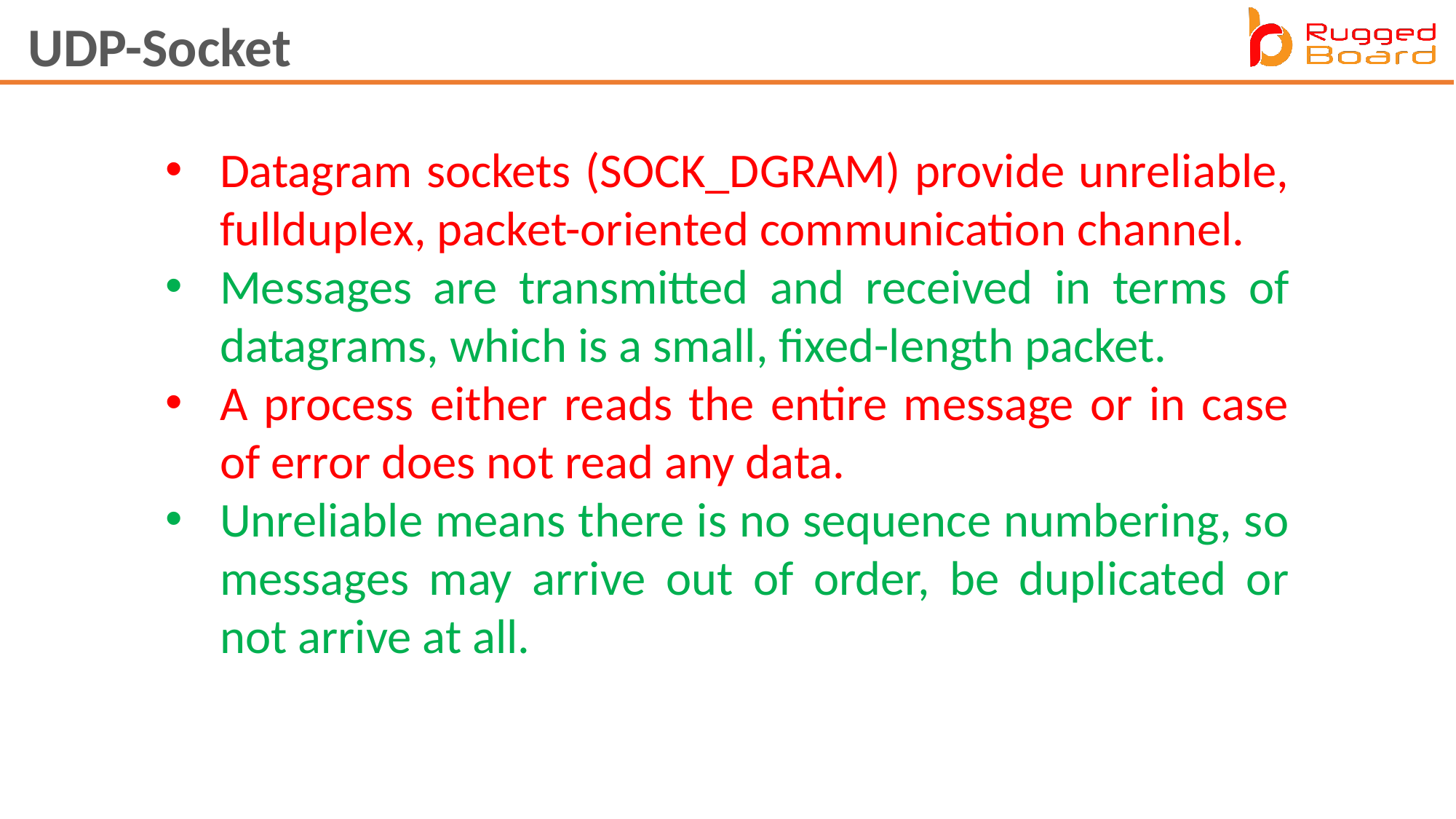

UDP-Socket

Datagram sockets (SOCK_DGRAM) provide unreliable, fullduplex, packet-oriented communication channel.
Messages are transmitted and received in terms of datagrams, which is a small, fixed-length packet.
A process either reads the entire message or in case of error does not read any data.
Unreliable means there is no sequence numbering, so messages may arrive out of order, be duplicated or not arrive at all.